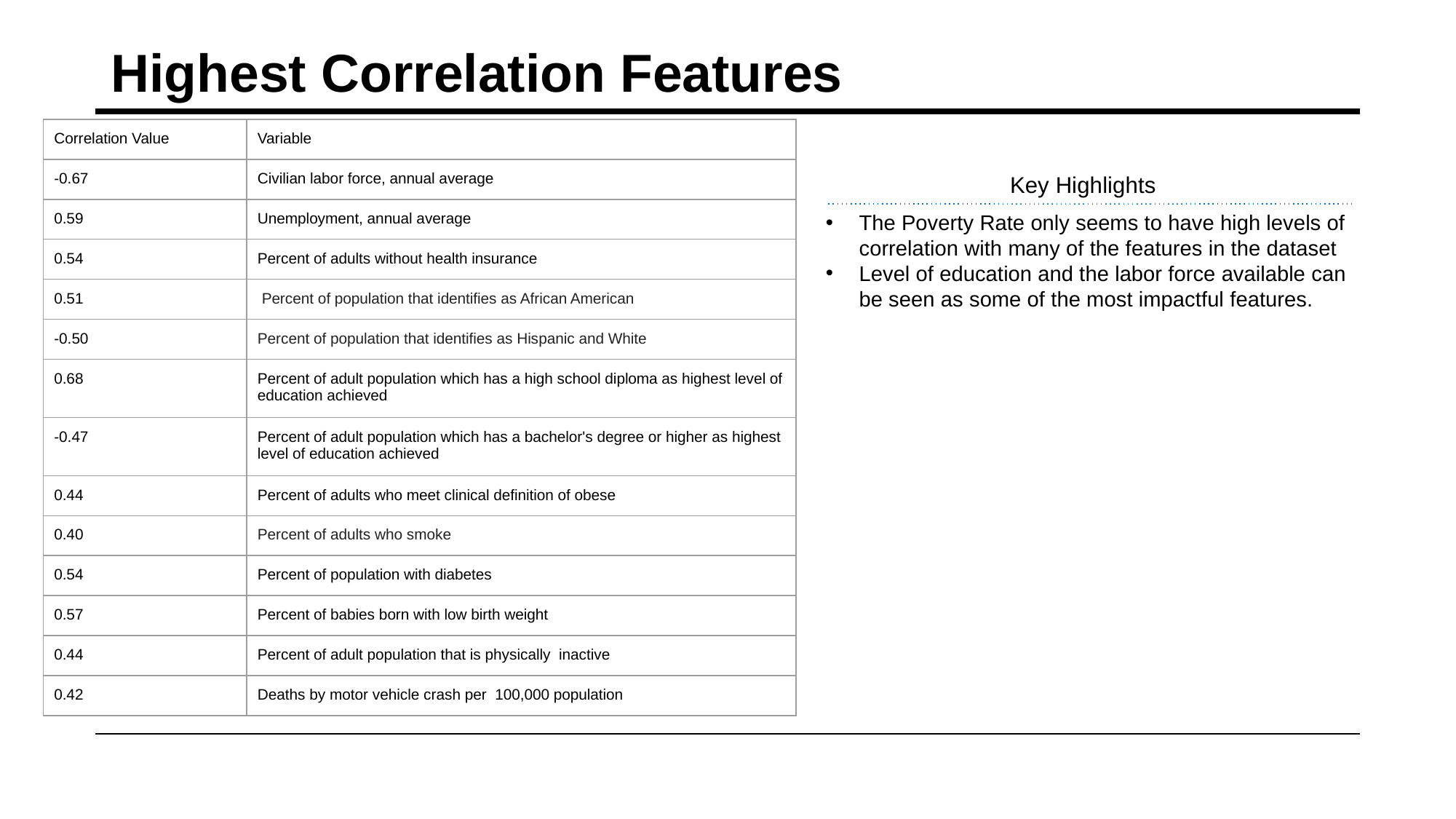

# Highest Correlation Features

| Correlation Value | Variable |
| --- | --- |
| -0.67 | Civilian labor force, annual average |
| 0.59 | Unemployment, annual average |
| 0.54 | Percent of adults without health insurance |
| 0.51 | Percent of population that identifies as African American |
| -0.50 | Percent of population that identifies as Hispanic and White |
| 0.68 | Percent of adult population which has a high school diploma as highest level of education achieved |
| -0.47 | Percent of adult population which has a bachelor's degree or higher as highest level of education achieved |
| 0.44 | Percent of adults who meet clinical definition of obese |
| 0.40 | Percent of adults who smoke |
| 0.54 | Percent of population with diabetes |
| 0.57 | Percent of babies born with low birth weight |
| 0.44 | Percent of adult population that is physically inactive |
| 0.42 | Deaths by motor vehicle crash per 100,000 population |
Key Highlights
The Poverty Rate only seems to have high levels of correlation with many of the features in the dataset
Level of education and the labor force available can be seen as some of the most impactful features.